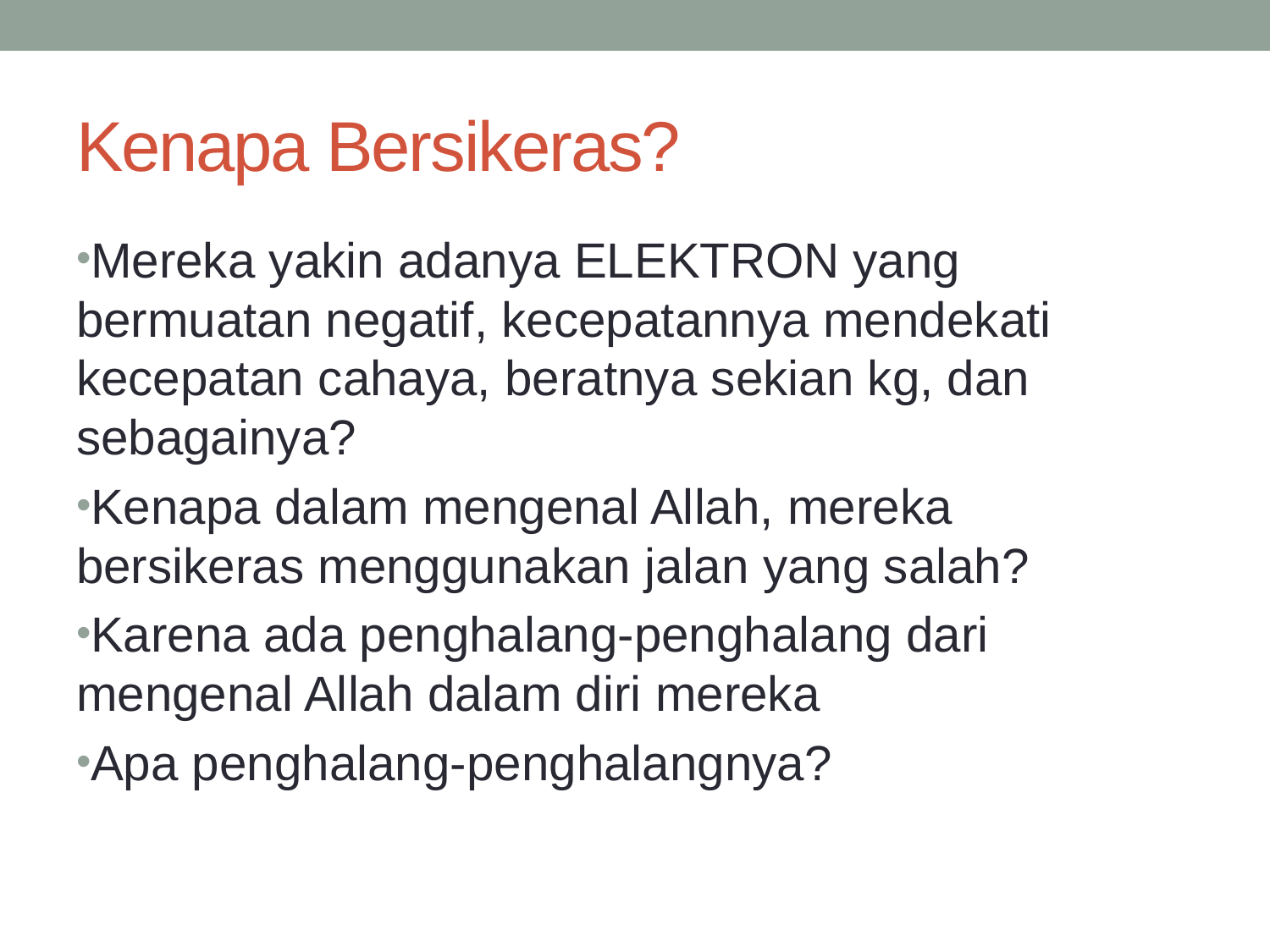

# Kenapa Bersikeras?
Mereka yakin adanya ELEKTRON yang bermuatan negatif, kecepatannya mendekati kecepatan cahaya, beratnya sekian kg, dan sebagainya?
Kenapa dalam mengenal Allah, mereka bersikeras menggunakan jalan yang salah?
Karena ada penghalang-penghalang dari mengenal Allah dalam diri mereka
Apa penghalang-penghalangnya?